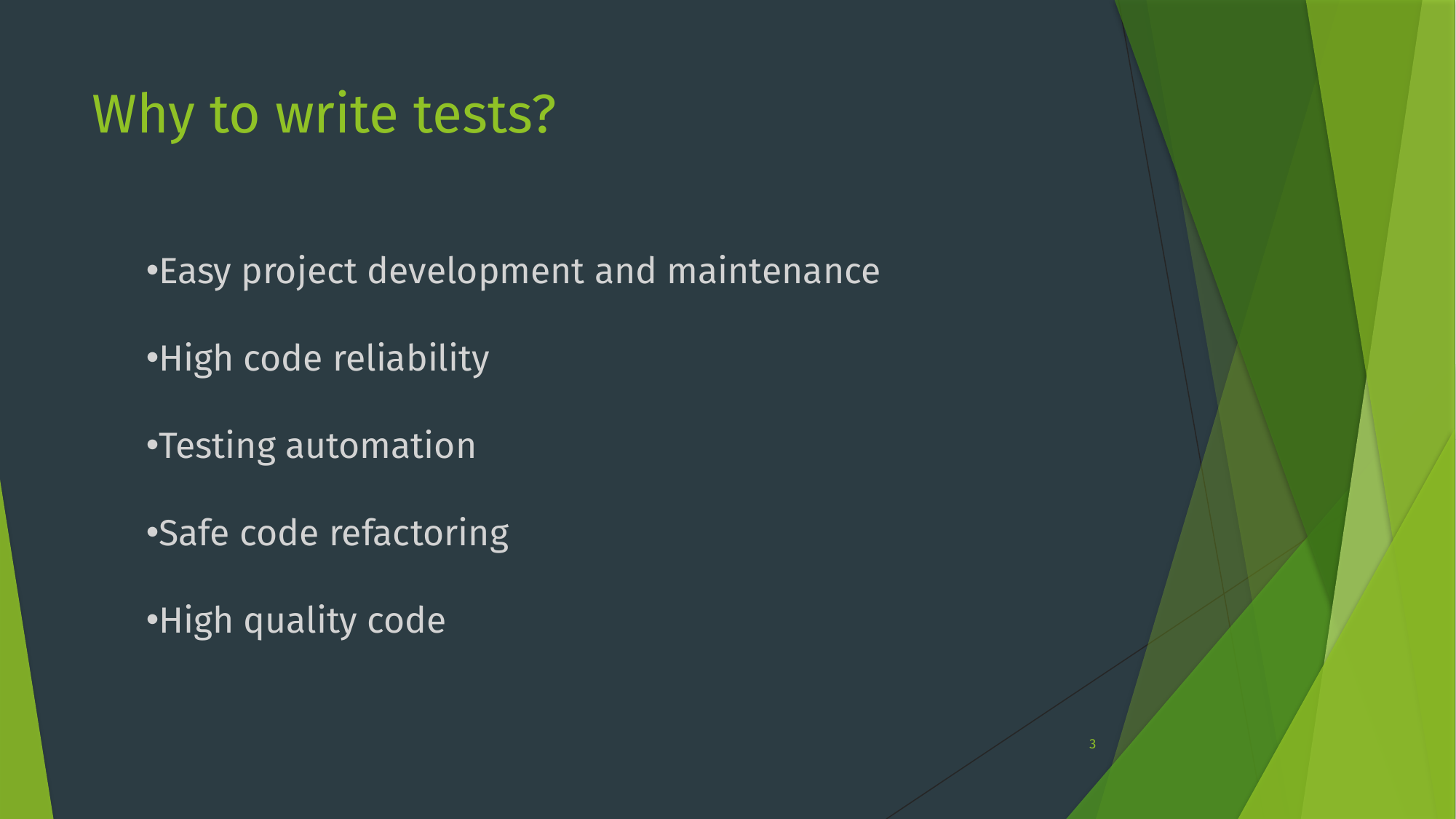

# Why to write tests?
Easy project development and maintenance
High code reliability
Testing automation
Safe code refactoring
High quality code
3